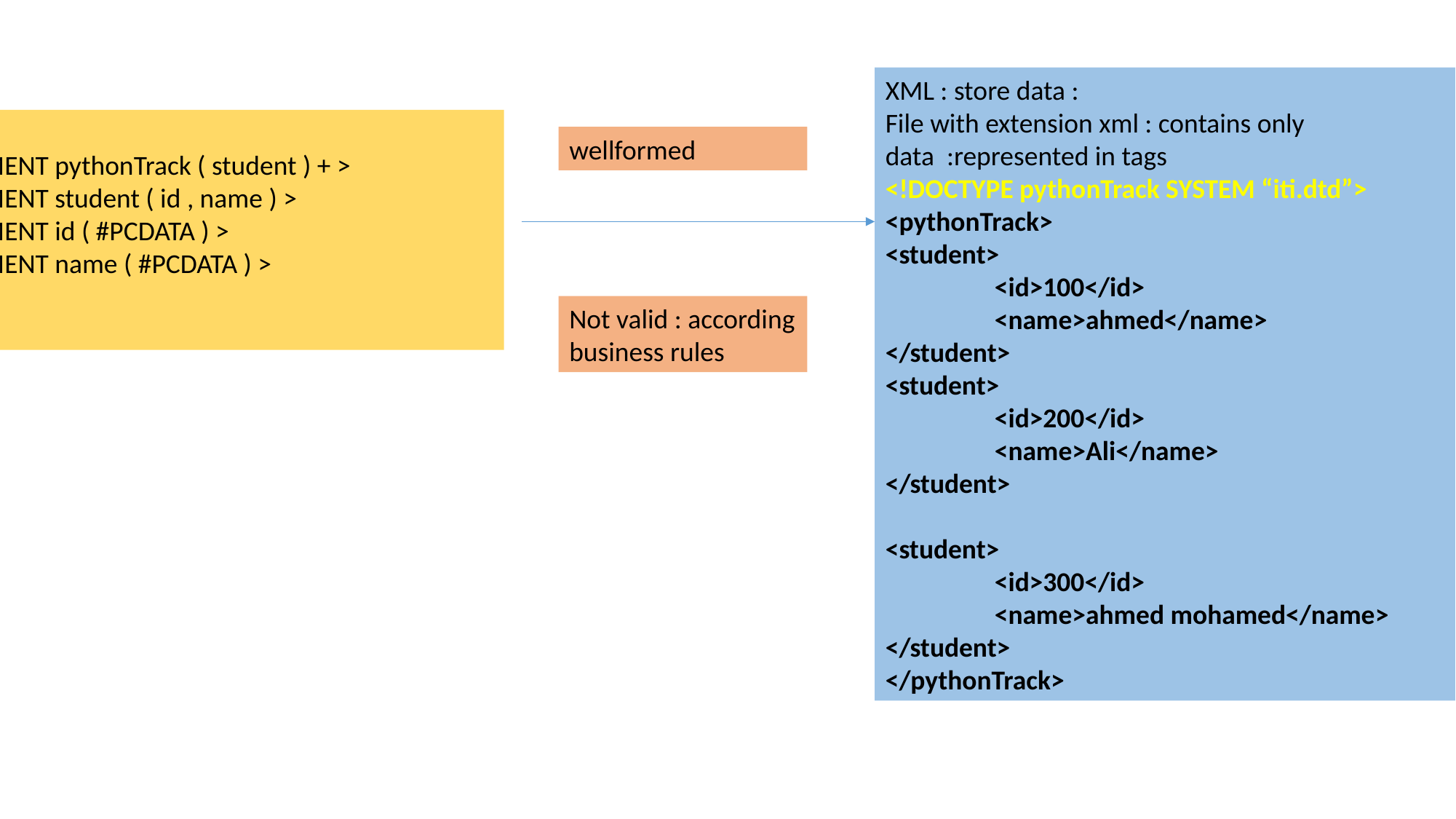

XML : store data :
File with extension xml : contains only data  :represented in tags
<!DOCTYPE pythonTrack SYSTEM “iti.dtd”>
<pythonTrack>
<student>
	<id>100</id>
	<name>ahmed</name>
</student>
<student>
	<id>200</id>
	<name>Ali</name>
</student>

<student>
	<id>300</id>
	<name>ahmed mohamed</name>
</student>
</pythonTrack>
DTD
<!ELEMENT pythonTrack ( student ) + >
<!ELEMENT student ( id , name ) >
<!ELEMENT id ( #PCDATA ) >
<!ELEMENT name ( #PCDATA ) >

Iti.dtd
wellformed
Not valid : according business rules